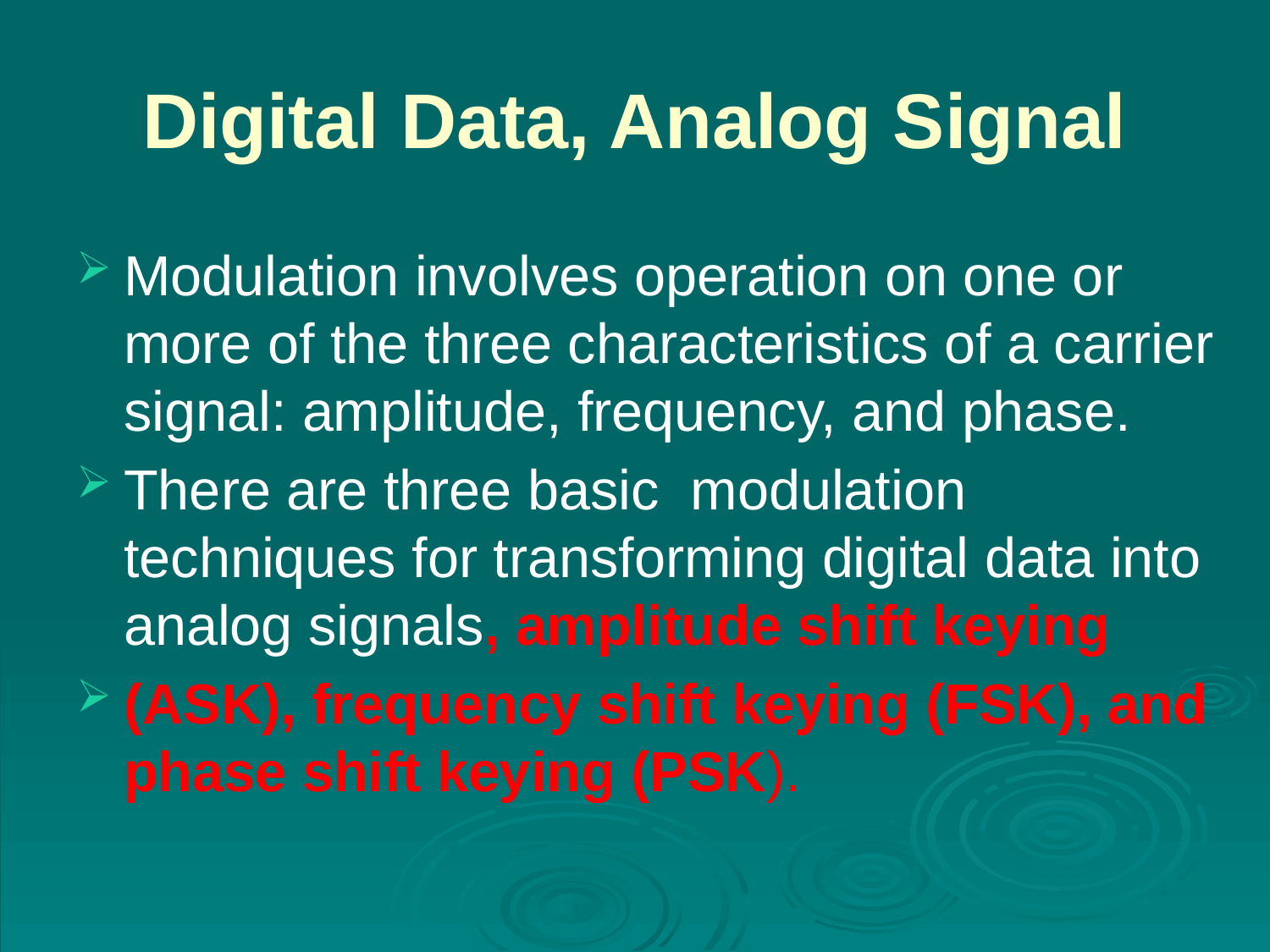

# Digital Data, Analog Signal
Modulation involves operation on one or more of the three characteristics of a carrier signal: amplitude, frequency, and phase.
There are three basic  modulation techniques for transforming digital data into analog signals, amplitude shift keying
(ASK), frequency shift keying (FSK), and phase shift keying (PSK).